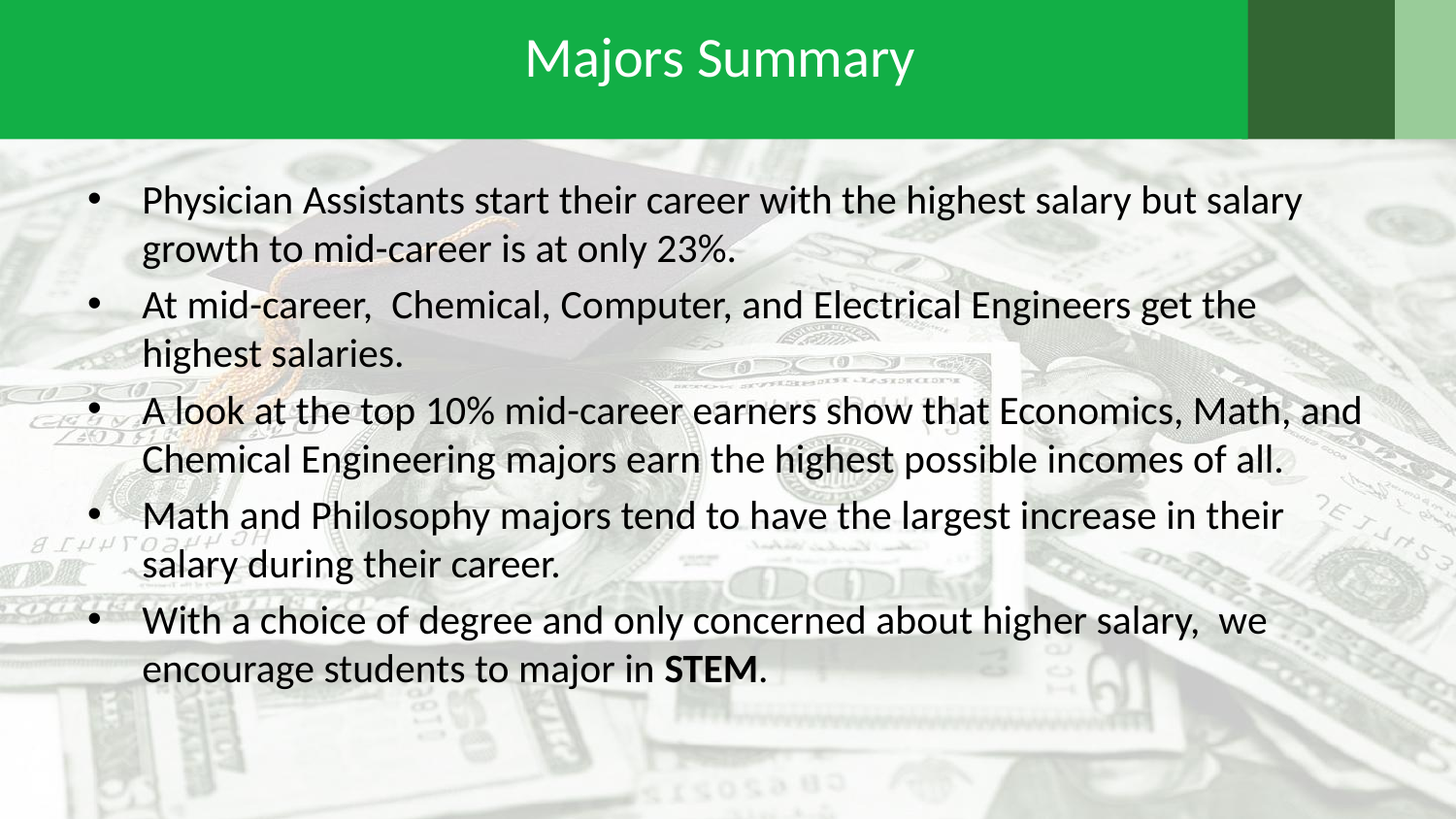

# Majors Summary
Physician Assistants start their career with the highest salary but salary growth to mid-career is at only 23%.
At mid-career,  Chemical, Computer, and Electrical Engineers get the highest salaries.
A look at the top 10% mid-career earners show that Economics, Math, and Chemical Engineering majors earn the highest possible incomes of all.
Math and Philosophy majors tend to have the largest increase in their salary during their career.
With a choice of degree and only concerned about higher salary,  we encourage students to major in STEM.